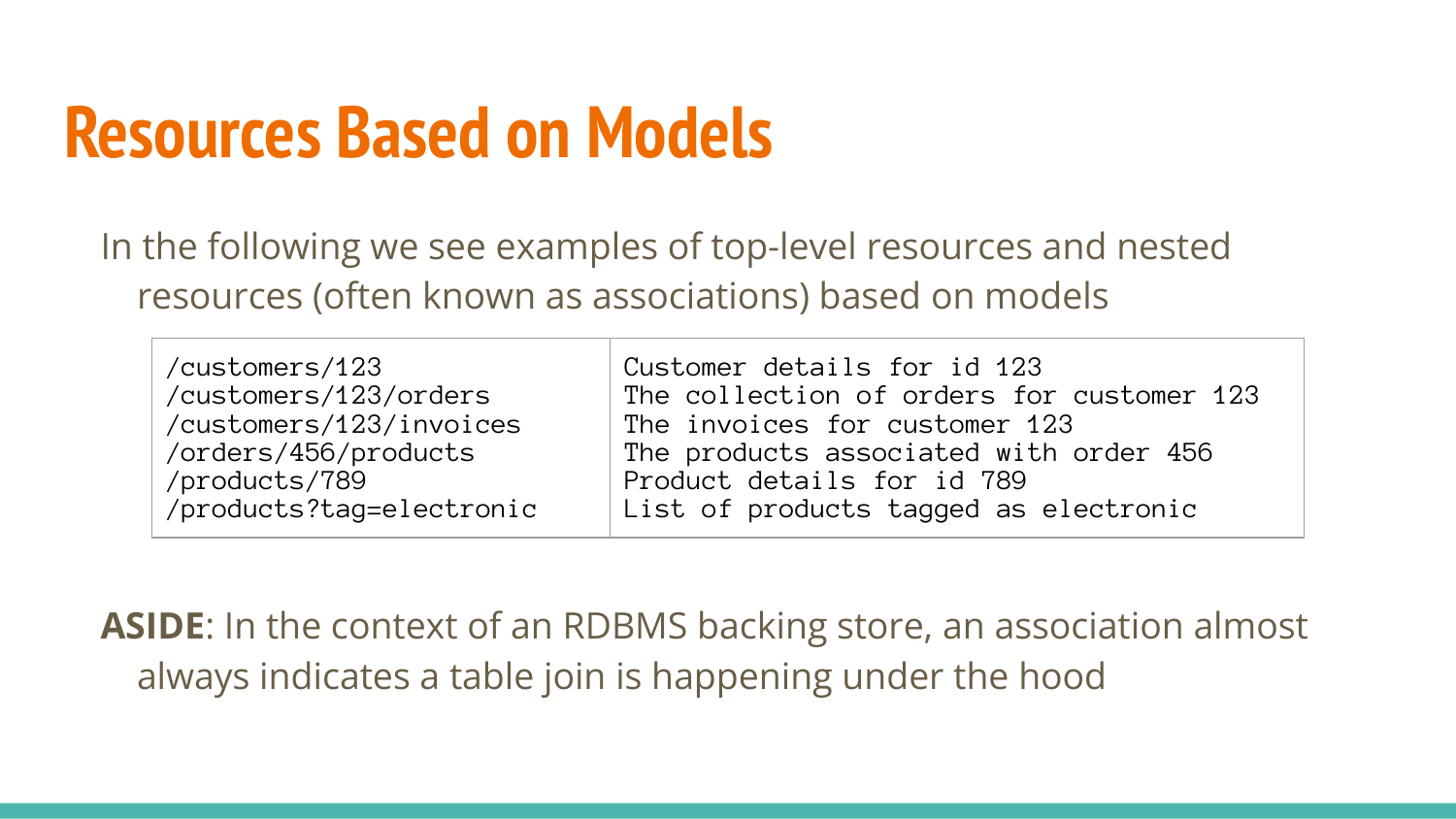

# Resources Based on Models
In the following we see examples of top-level resources and nested resources (often known as associations) based on models

ASIDE: In the context of an RDBMS backing store, an association almost always indicates a table join is happening under the hood

| /customers/123 /customers/123/orders /customers/123/invoices /orders/456/products /products/789 /products?tag=electronic | Customer details for id 123 The collection of orders for customer 123 The invoices for customer 123 The products associated with order 456 Product details for id 789 List of products tagged as electronic |
| --- | --- |